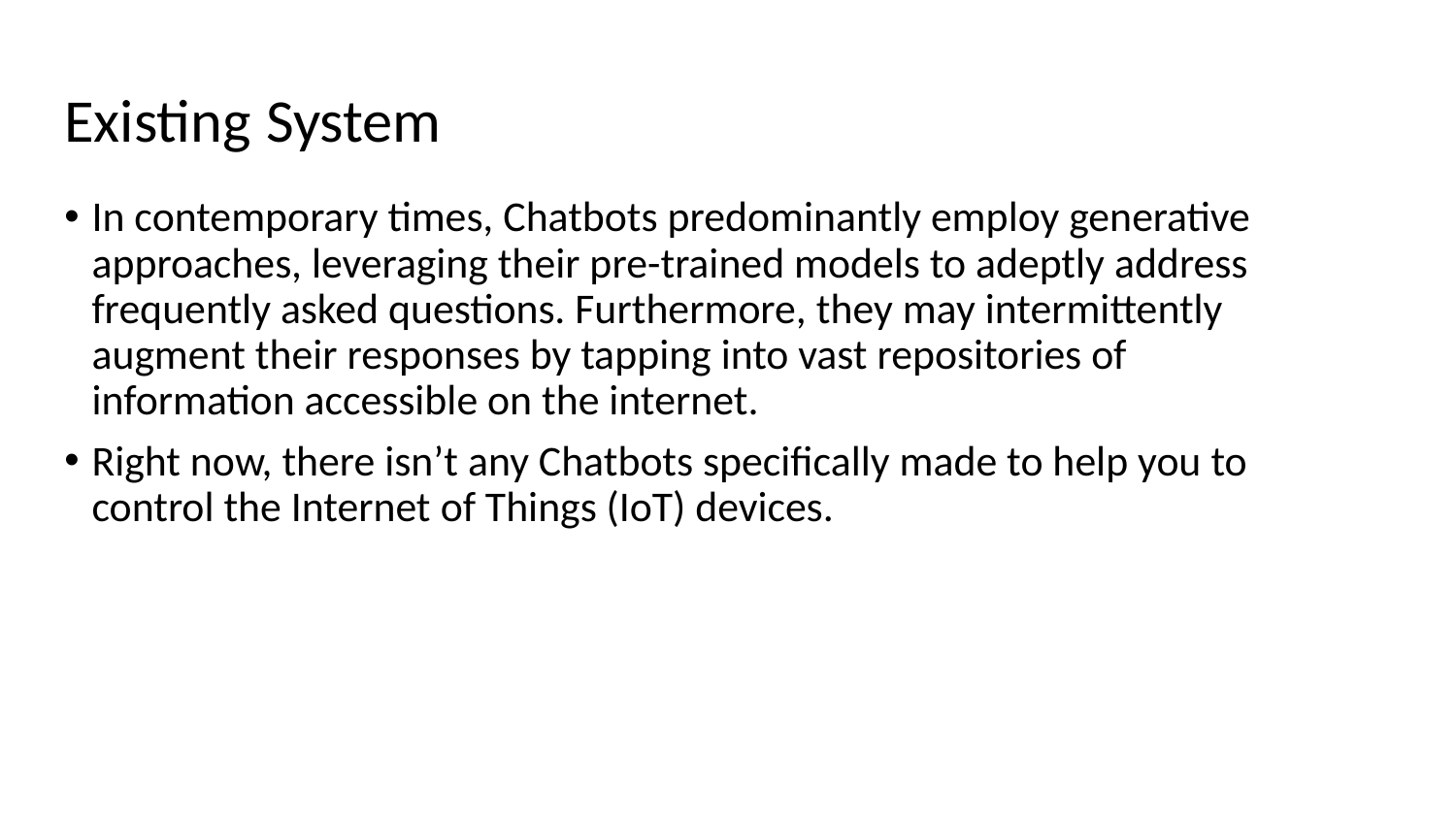

# Existing System
In contemporary times, Chatbots predominantly employ generative approaches, leveraging their pre-trained models to adeptly address frequently asked questions. Furthermore, they may intermittently augment their responses by tapping into vast repositories of information accessible on the internet.
Right now, there isn’t any Chatbots specifically made to help you to control the Internet of Things (IoT) devices.